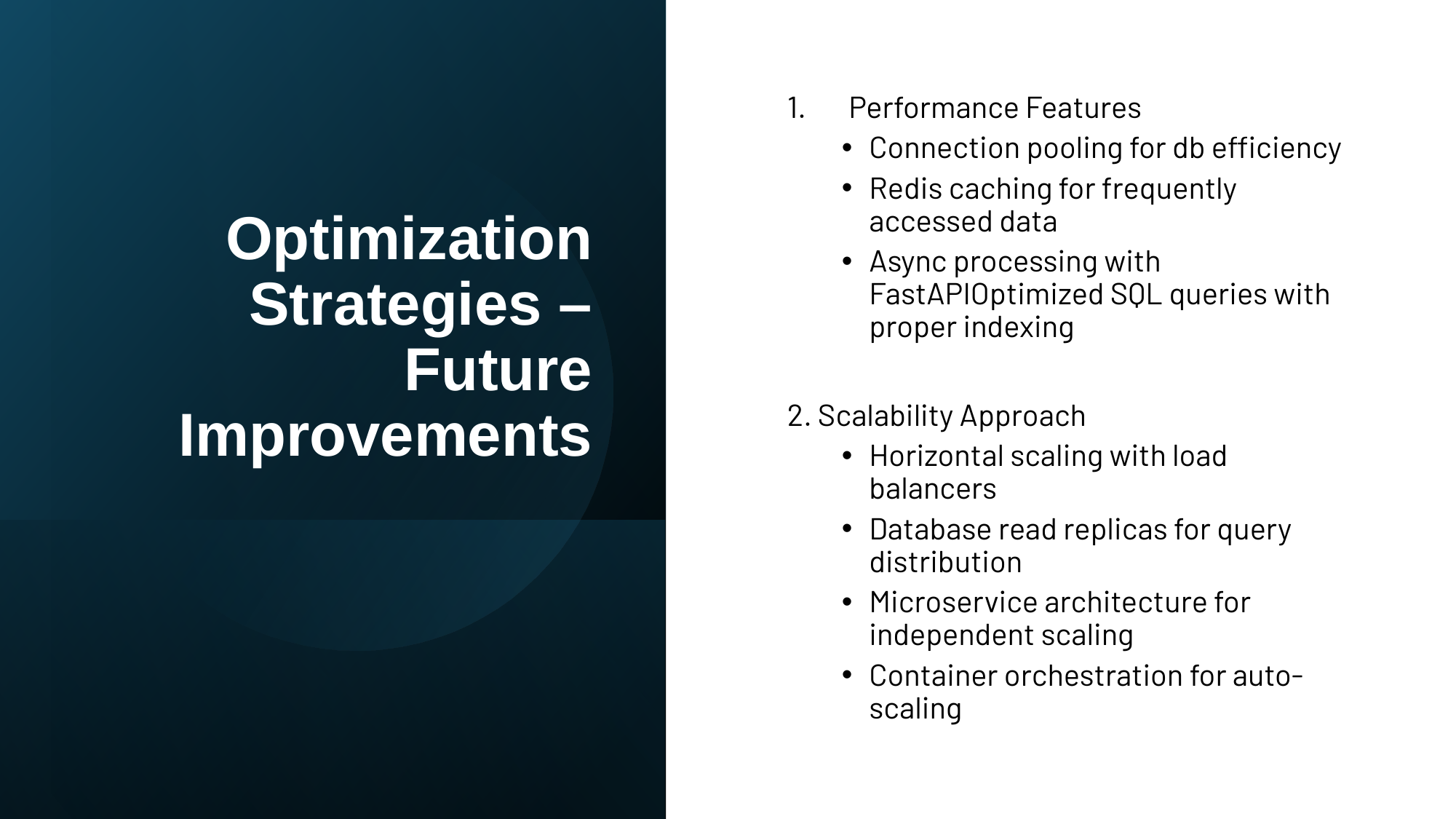

# Optimization Strategies – Future Improvements

Performance Features
Connection pooling for db efficiency
Redis caching for frequently accessed data
Async processing with FastAPIOptimized SQL queries with proper indexing

2. Scalability Approach
Horizontal scaling with load balancers
Database read replicas for query distribution
Microservice architecture for independent scaling
Container orchestration for auto-scaling